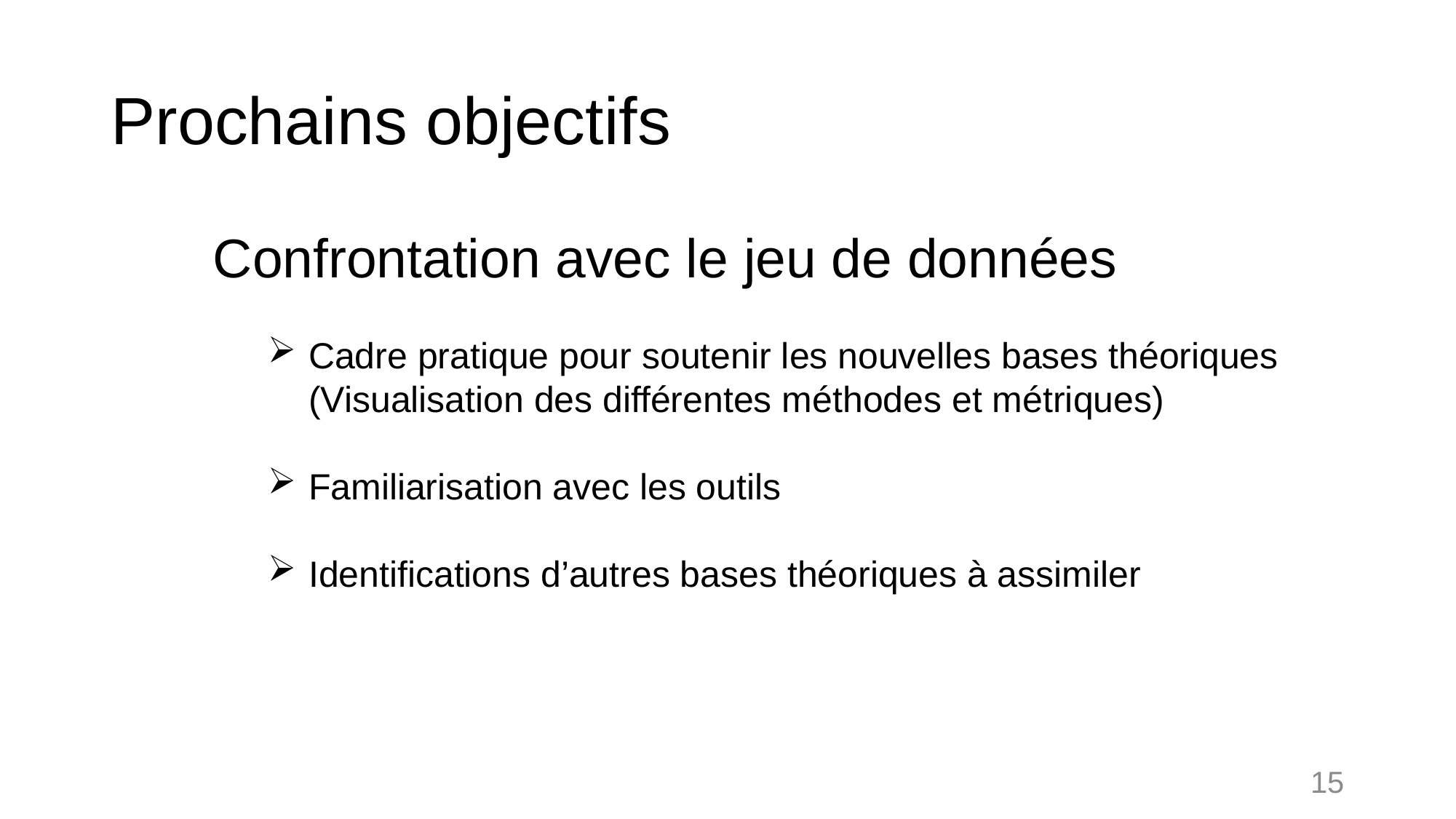

# Prochains objectifs
Confrontation avec le jeu de données

Cadre pratique pour soutenir les nouvelles bases théoriques (Visualisation des différentes méthodes et métriques)

Familiarisation avec les outils

Identifications d’autres bases théoriques à assimiler
15